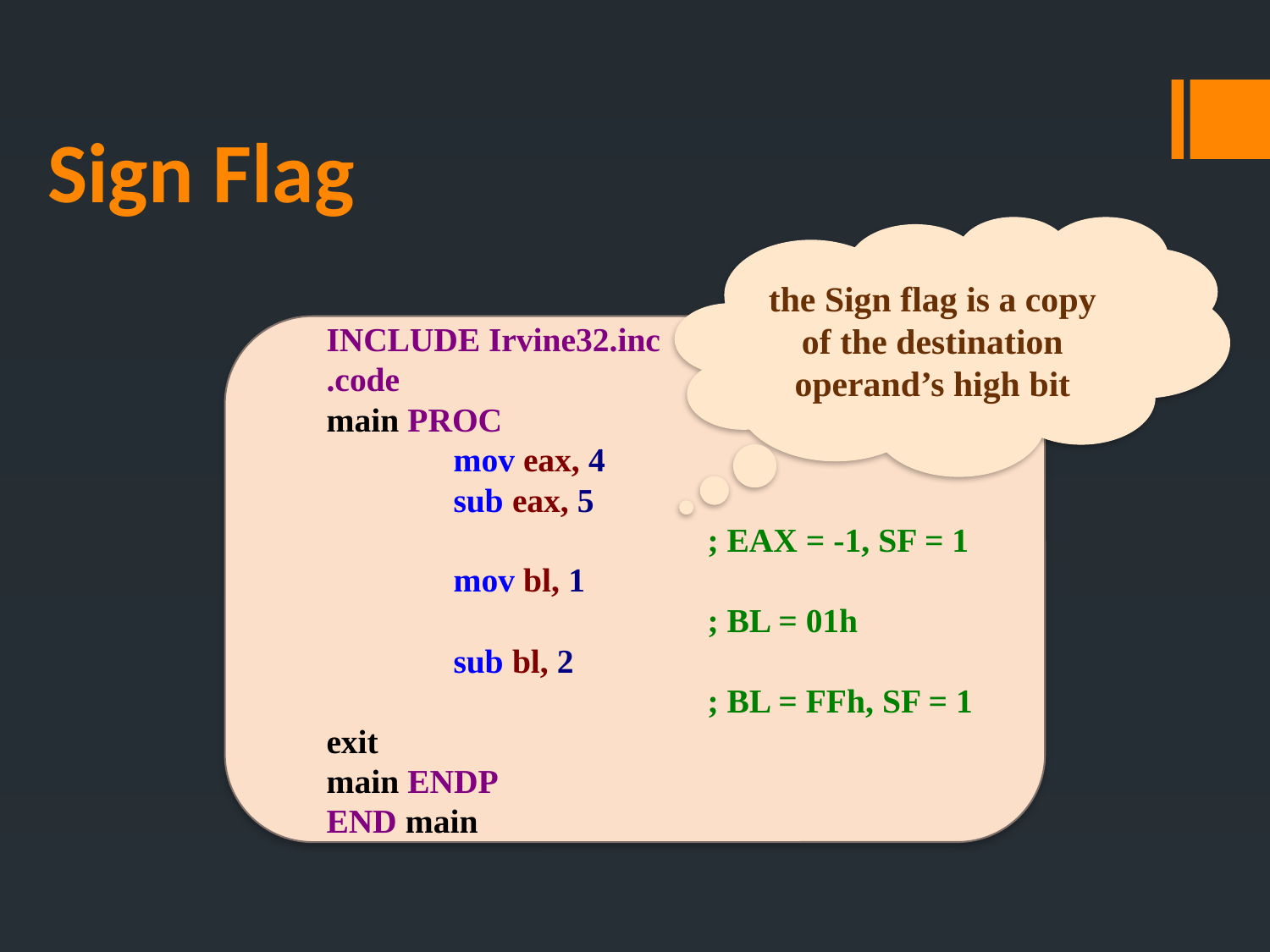

Sign Flag
the Sign flag is a copy of the destination operand’s high bit

INCLUDE Irvine32.inc
.code
main PROC
	mov eax, 4
	sub eax, 5
			; EAX = -1, SF = 1
	mov bl, 1
			; BL = 01h
	sub bl, 2
			; BL = FFh, SF = 1
exit
main ENDP
END main